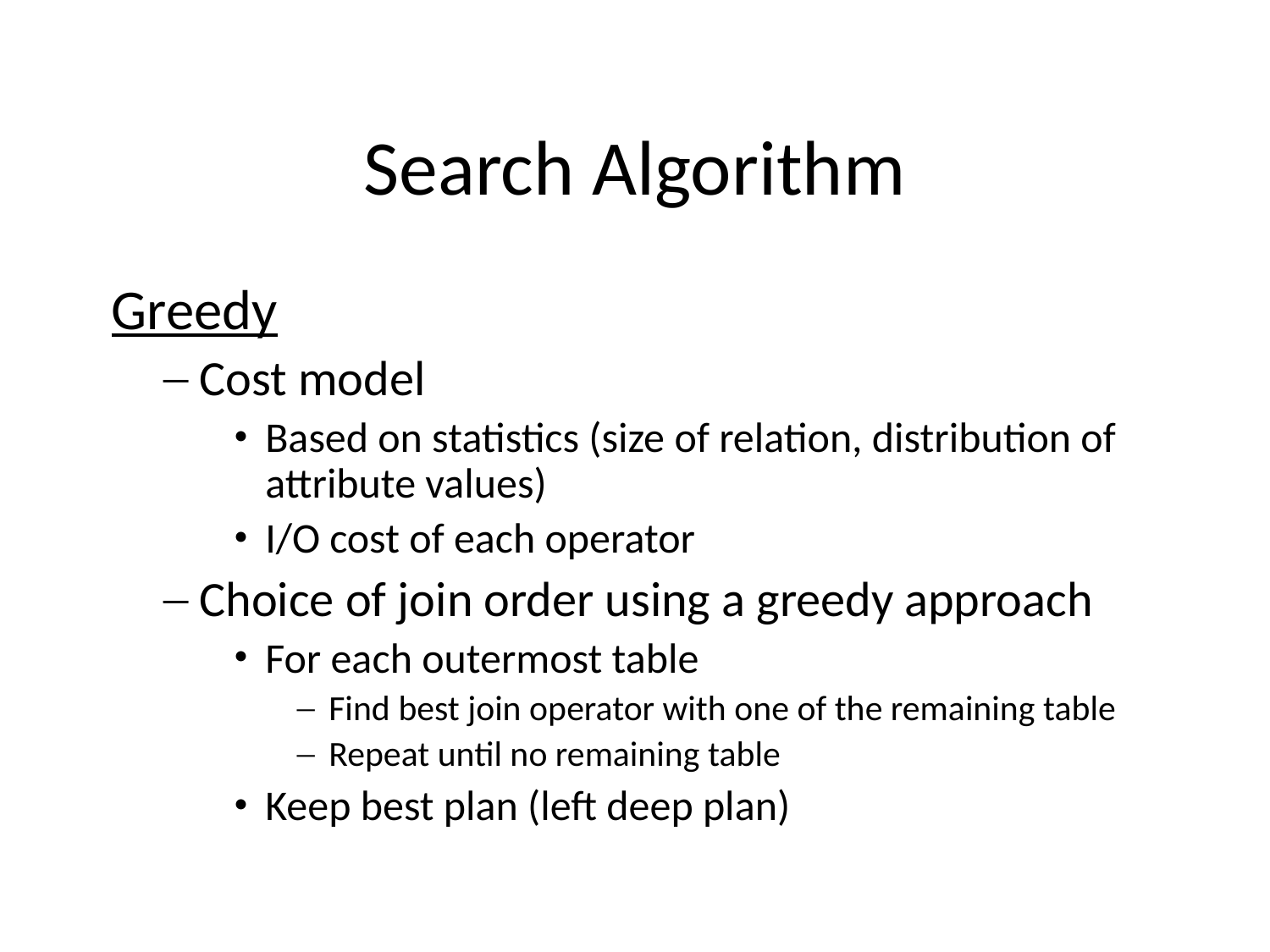

# Search Algorithm
Greedy
Cost model
Based on statistics (size of relation, distribution of attribute values)
I/O cost of each operator
Choice of join order using a greedy approach
For each outermost table
Find best join operator with one of the remaining table
Repeat until no remaining table
Keep best plan (left deep plan)